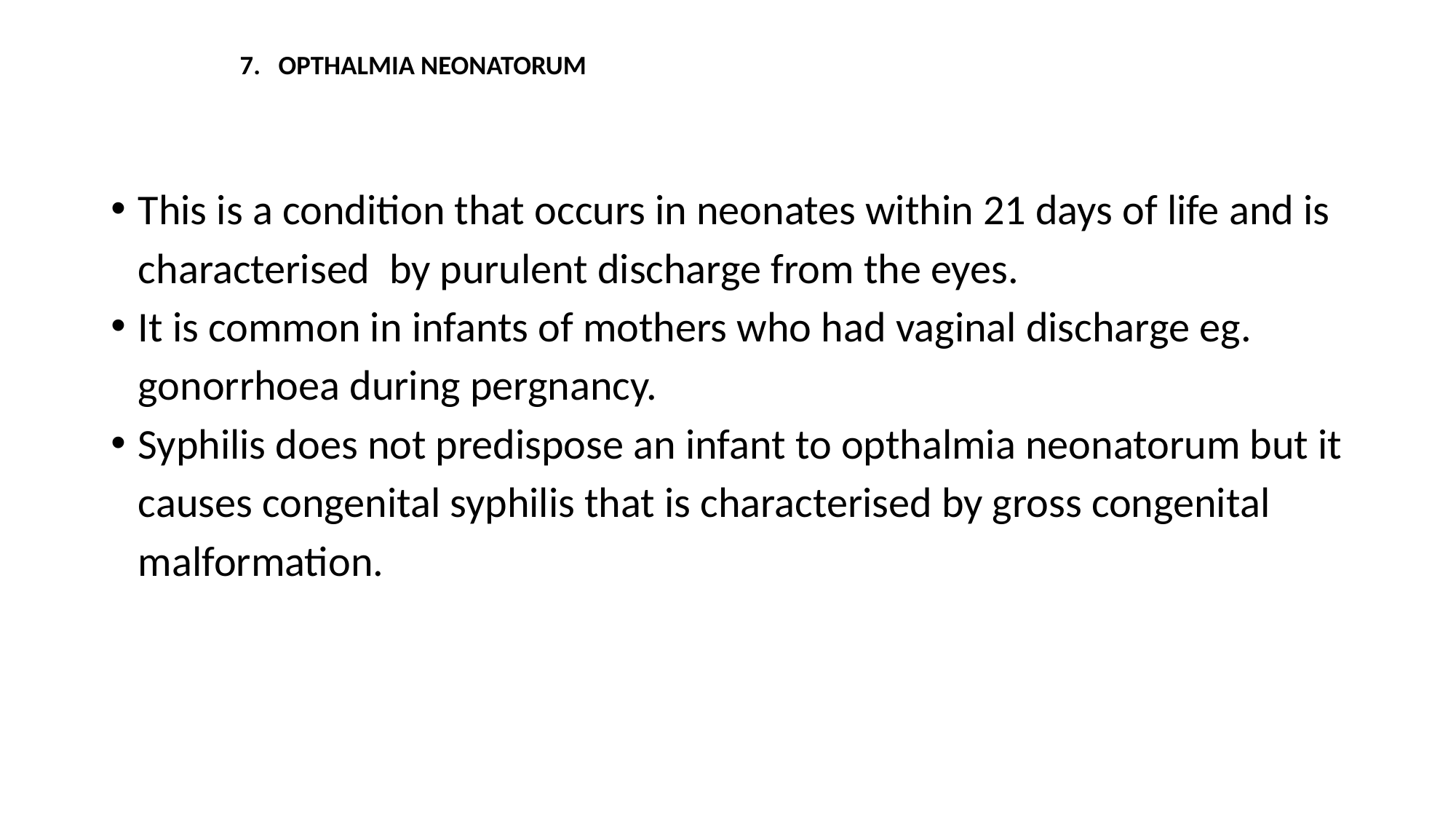

# 7.   OPTHALMIA NEONATORUM
This is a condition that occurs in neonates within 21 days of life and is characterised  by purulent discharge from the eyes.
It is common in infants of mothers who had vaginal discharge eg. gonorrhoea during pergnancy.
Syphilis does not predispose an infant to opthalmia neonatorum but it causes congenital syphilis that is characterised by gross congenital malformation.